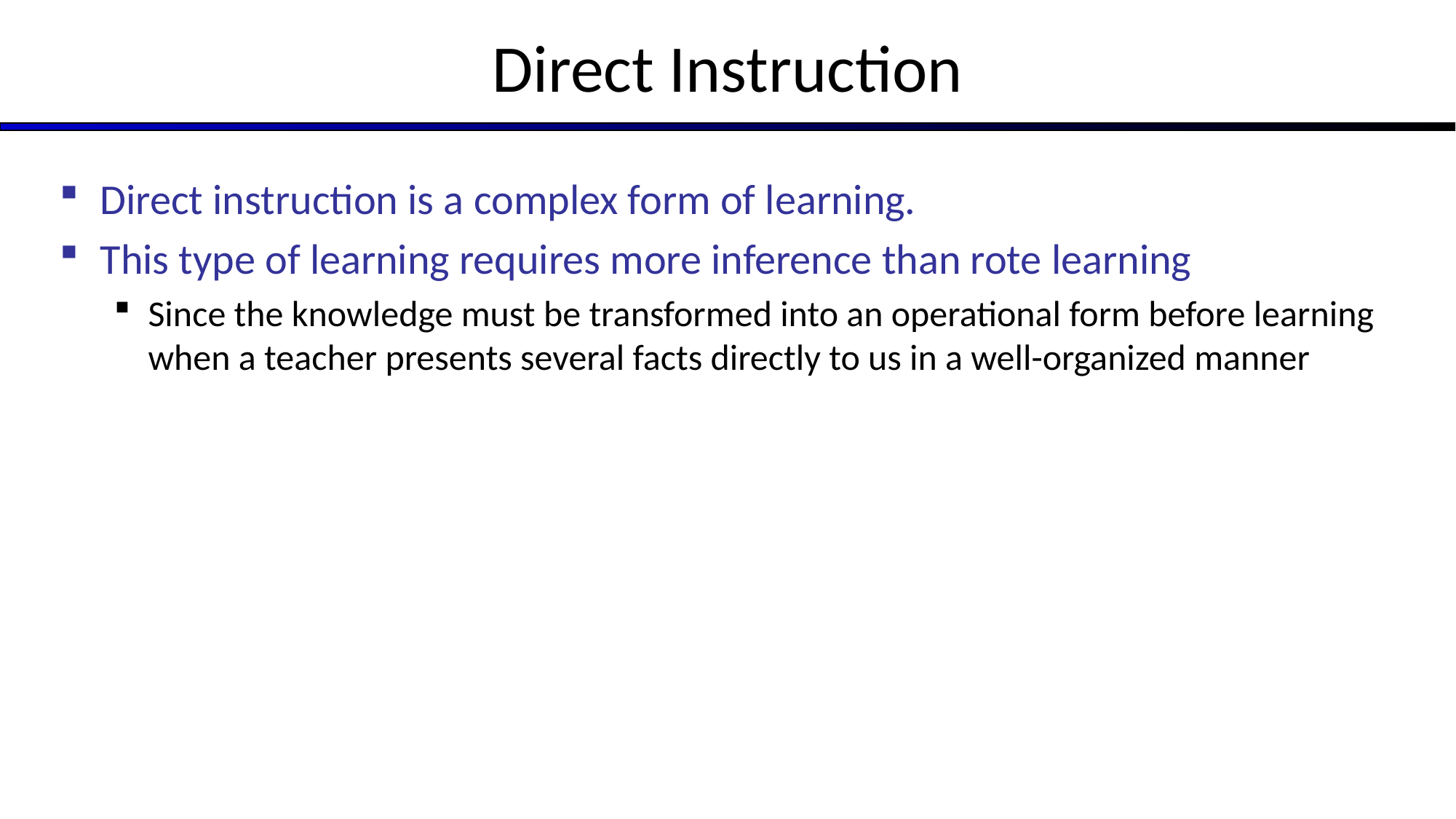

# Direct Instruction
Direct instruction is a complex form of learning.
This type of learning requires more inference than rote learning
Since the knowledge must be transformed into an operational form before learning when a teacher presents several facts directly to us in a well-organized manner